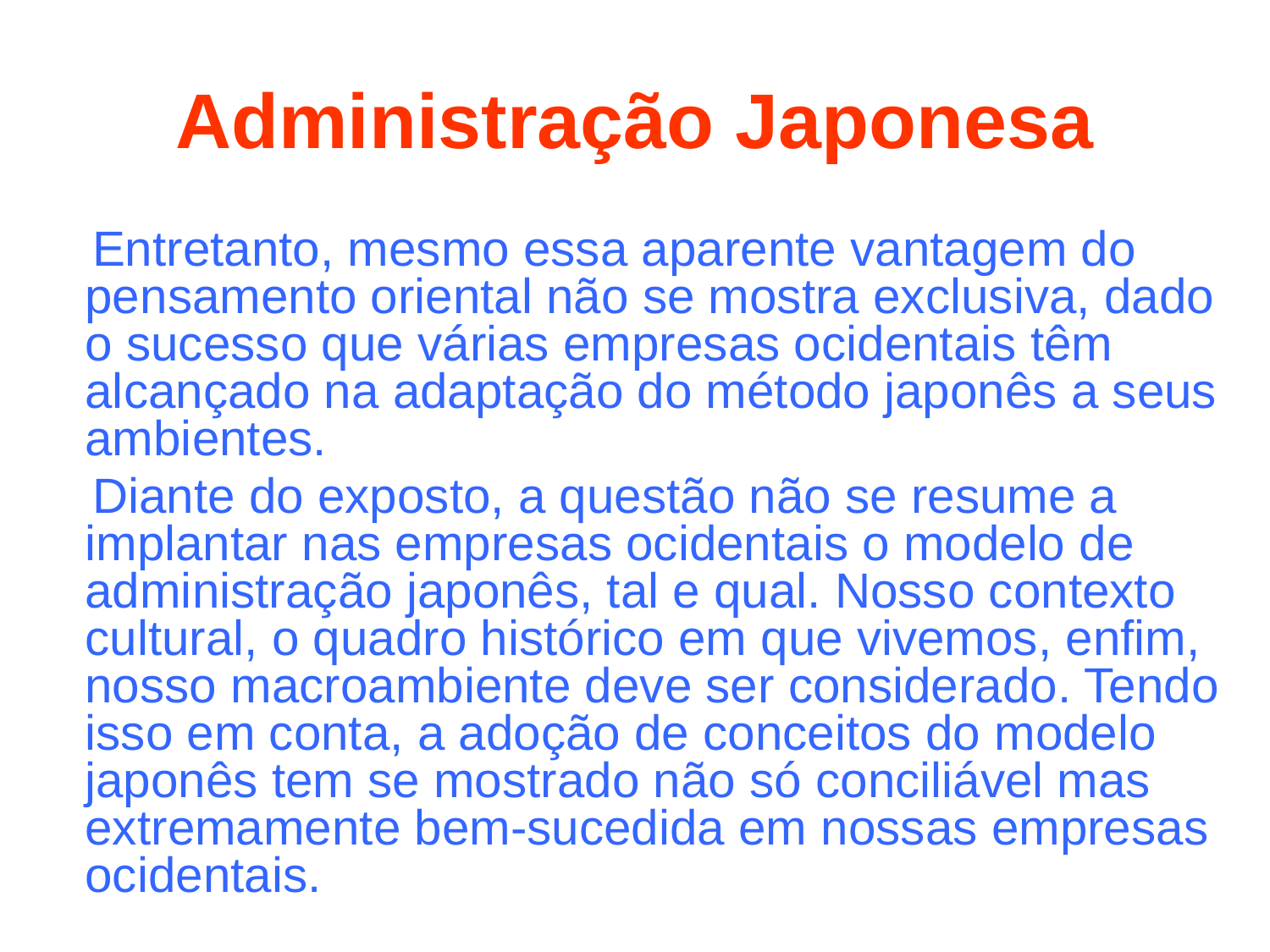

# Administração Japonesa
    Entretanto, mesmo essa aparente vantagem do pensamento oriental não se mostra exclusiva, dado o sucesso que várias empresas ocidentais têm alcançado na adaptação do método japonês a seus ambientes.
    Diante do exposto, a questão não se resume a implantar nas empresas ocidentais o modelo de administração japonês, tal e qual. Nosso contexto cultural, o quadro histórico em que vivemos, enfim, nosso macroambiente deve ser considerado. Tendo isso em conta, a adoção de conceitos do modelo japonês tem se mostrado não só conciliável mas extremamente bem-sucedida em nossas empresas ocidentais.